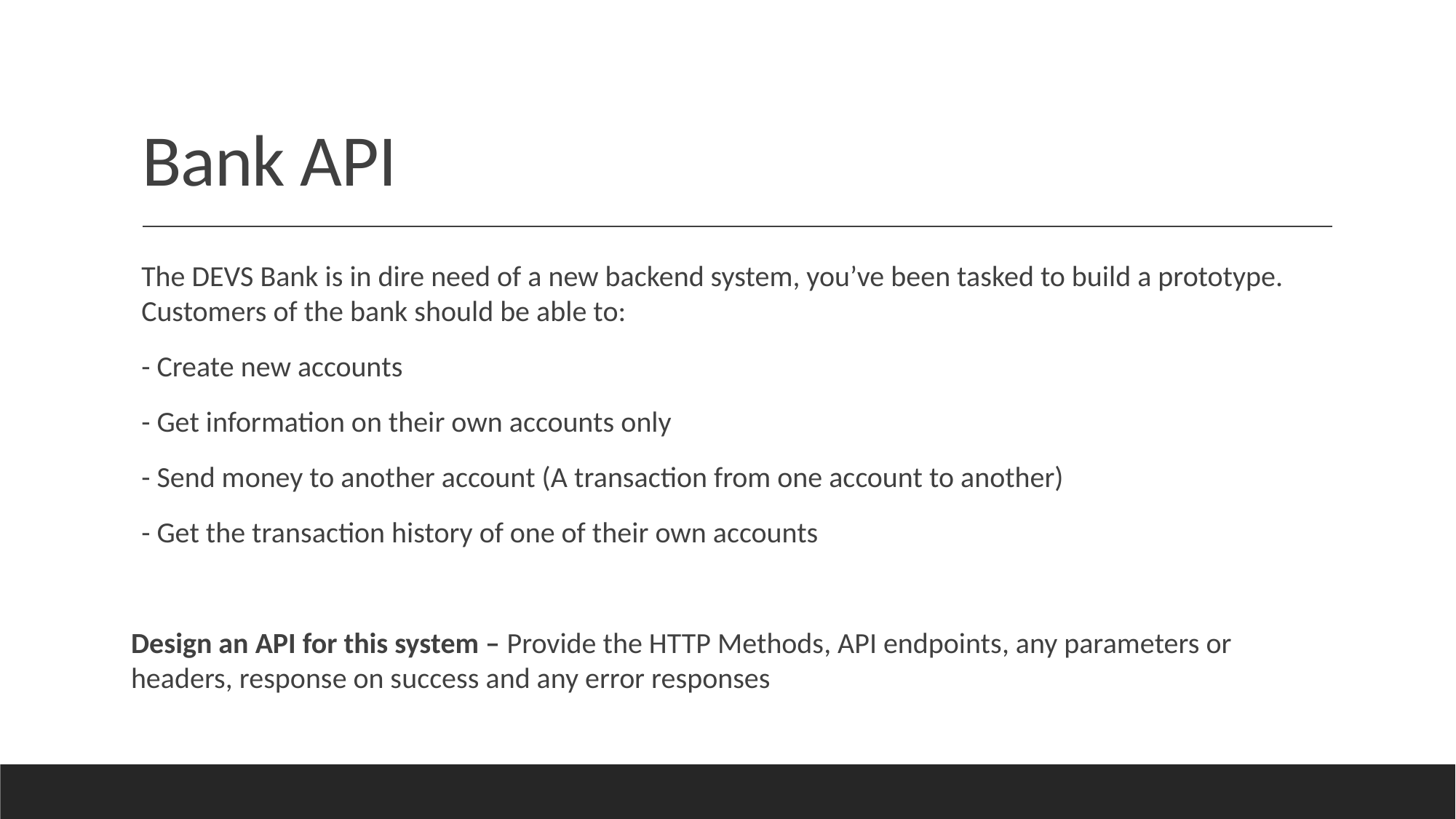

# Bank API
The DEVS Bank is in dire need of a new backend system, you’ve been tasked to build a prototype. Customers of the bank should be able to:
- Create new accounts
- Get information on their own accounts only
- Send money to another account (A transaction from one account to another)
- Get the transaction history of one of their own accounts

Design an API for this system – Provide the HTTP Methods, API endpoints, any parameters or headers, response on success and any error responses